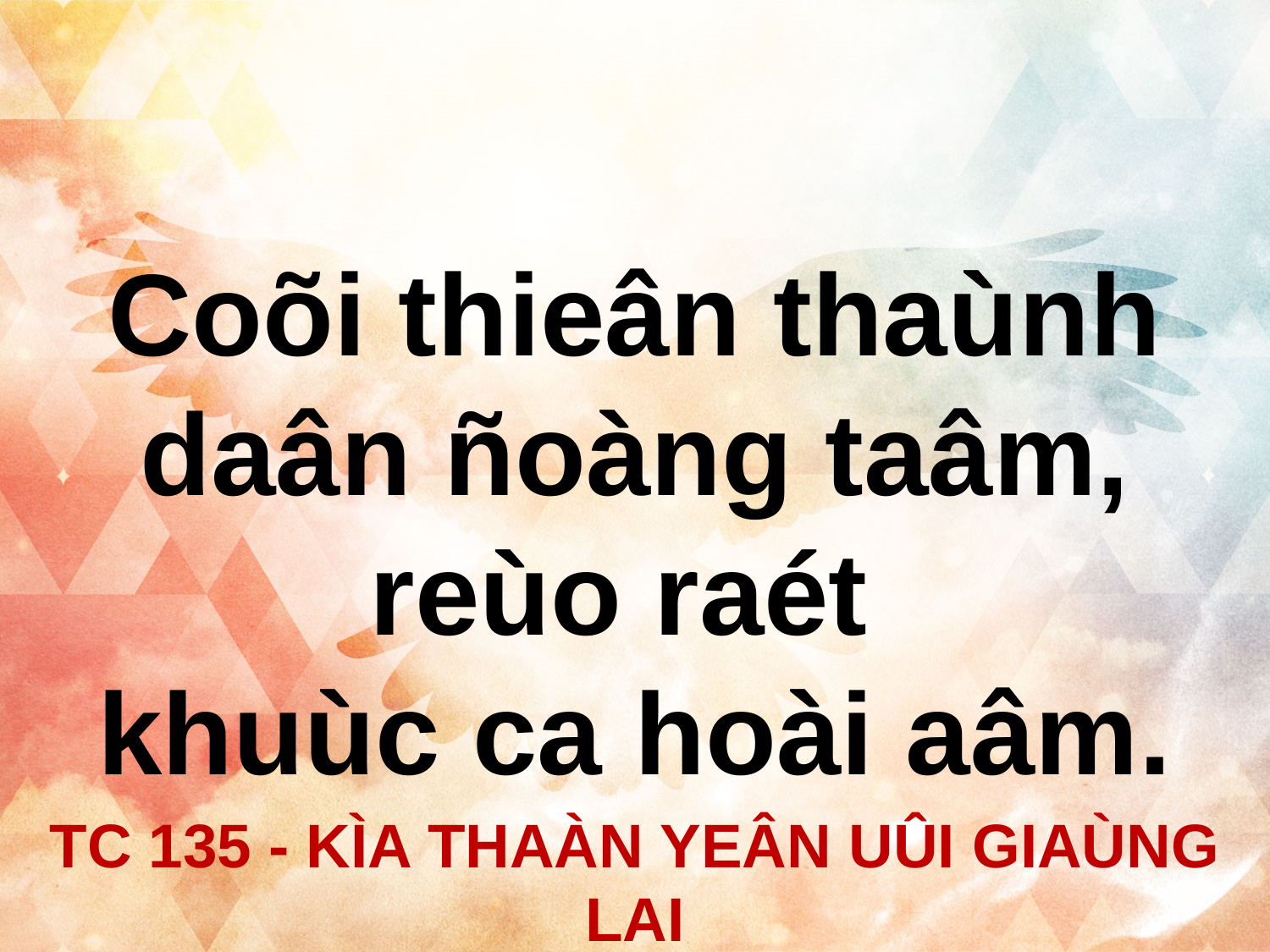

Coõi thieân thaùnh daân ñoàng taâm, reùo raét
khuùc ca hoài aâm.
TC 135 - KÌA THAÀN YEÂN UÛI GIAÙNG LAI